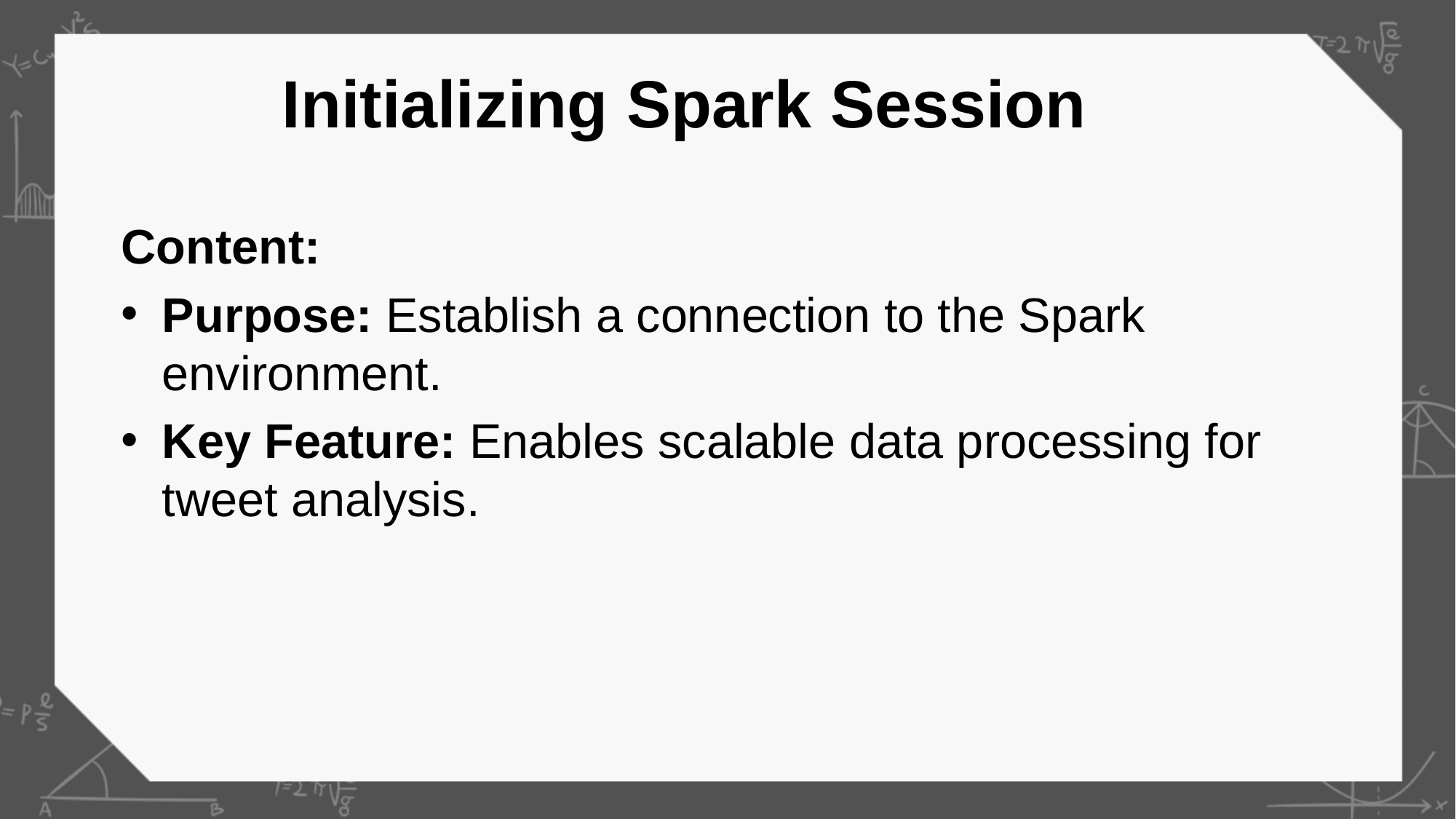

# Initializing Spark Session
Content:
Purpose: Establish a connection to the Spark environment.
Key Feature: Enables scalable data processing for tweet analysis.